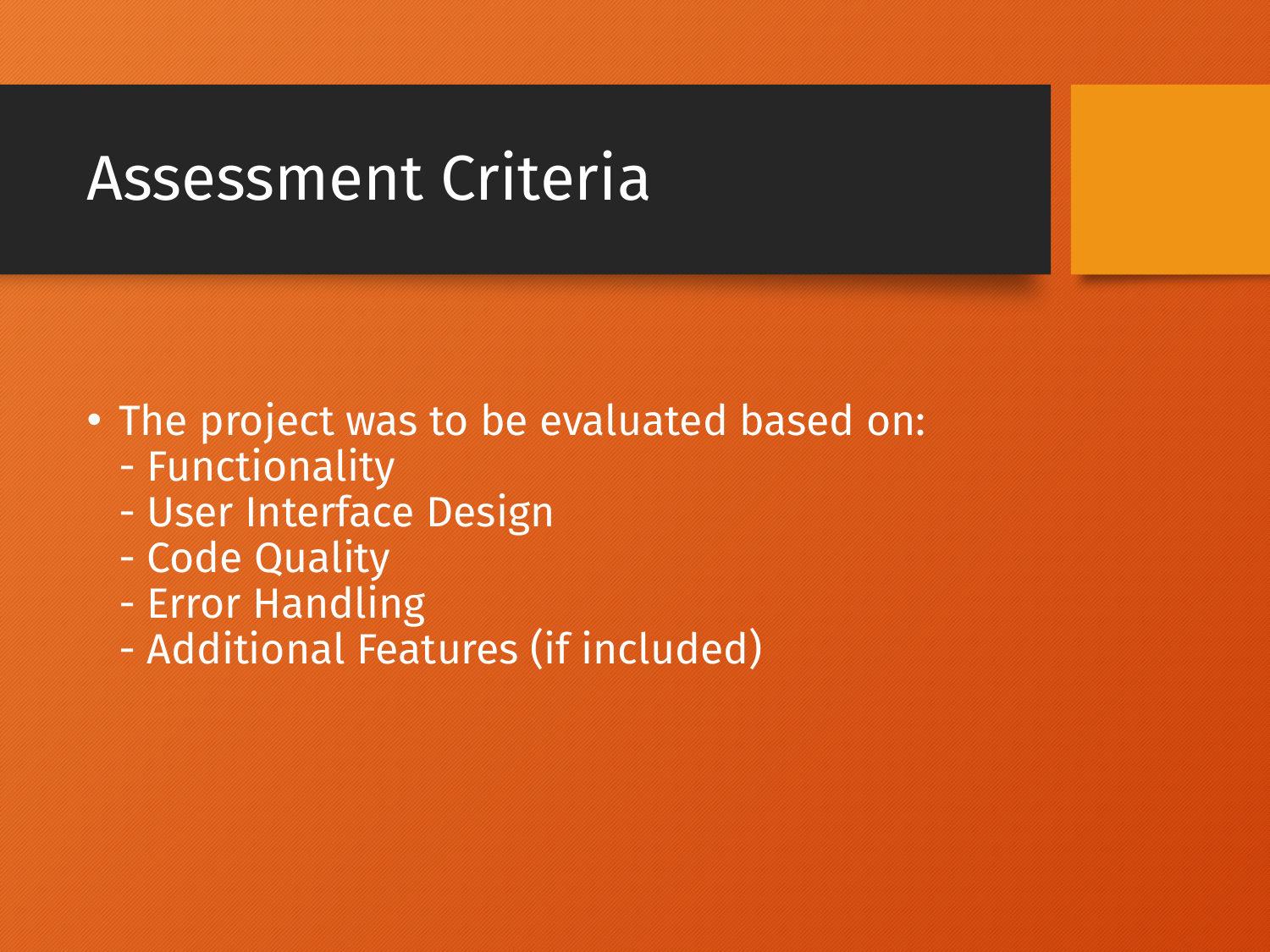

# Assessment Criteria

The project was to be evaluated based on:
- Functionality
- User Interface Design
- Code Quality
- Error Handling
- Additional Features (if included)